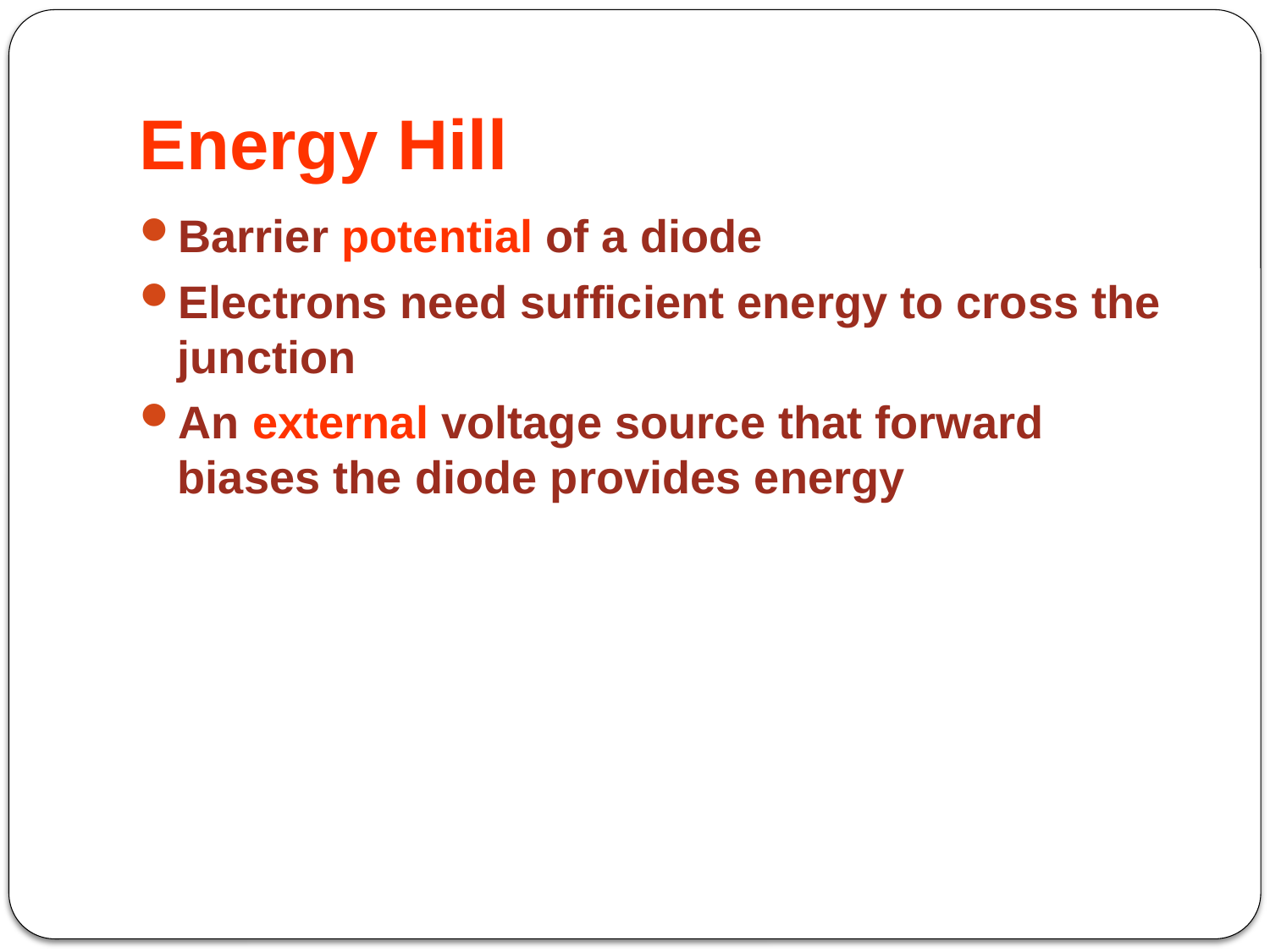

# Energy Hill
Barrier potential of a diode
Electrons need sufficient energy to cross the junction
An external voltage source that forward biases the diode provides energy